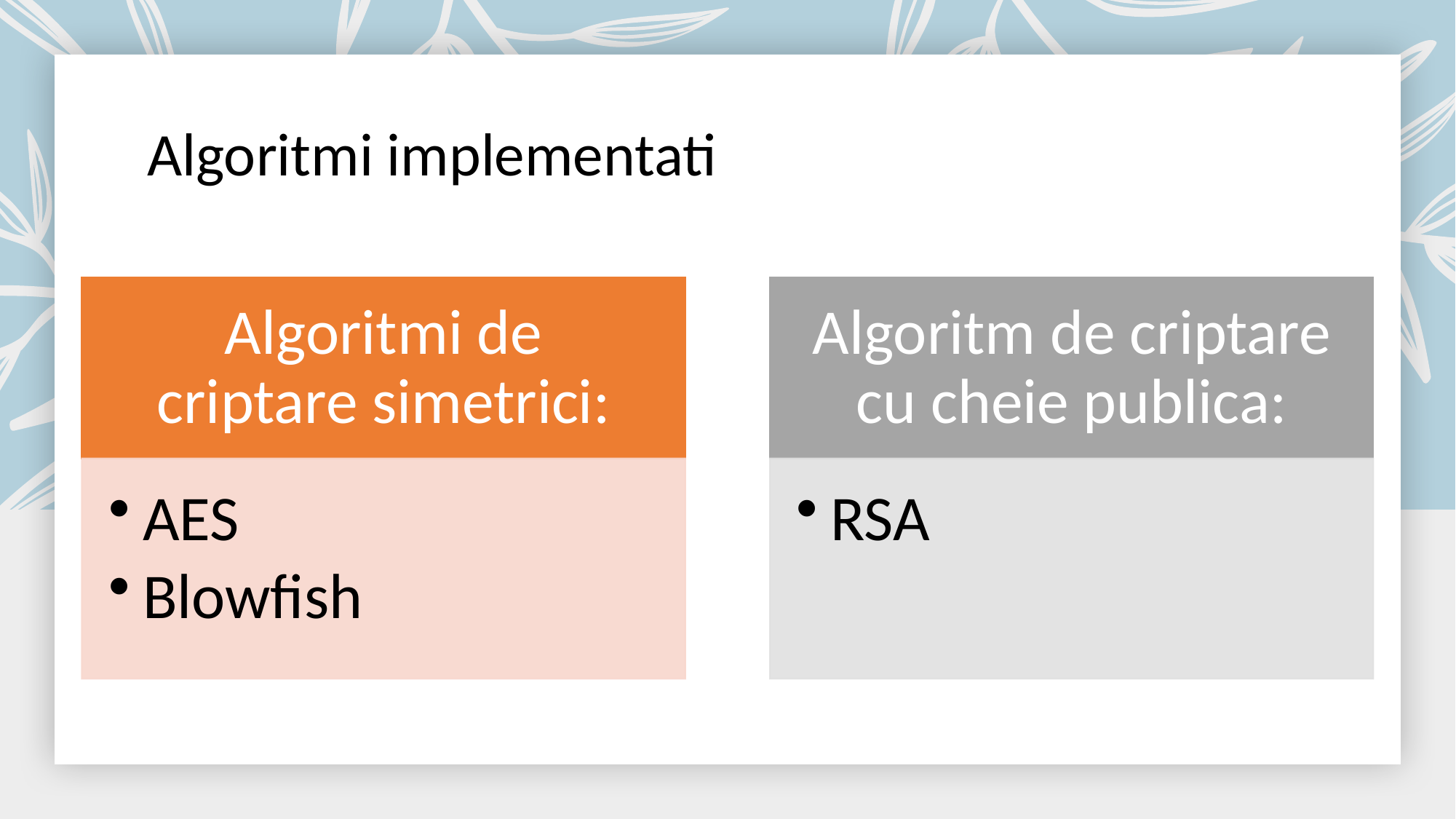

# Algoritmi implementati
Algoritmi de criptare simetrici:
AES
Blowfish
Algoritm de criptare cu cheie publica:
RSA